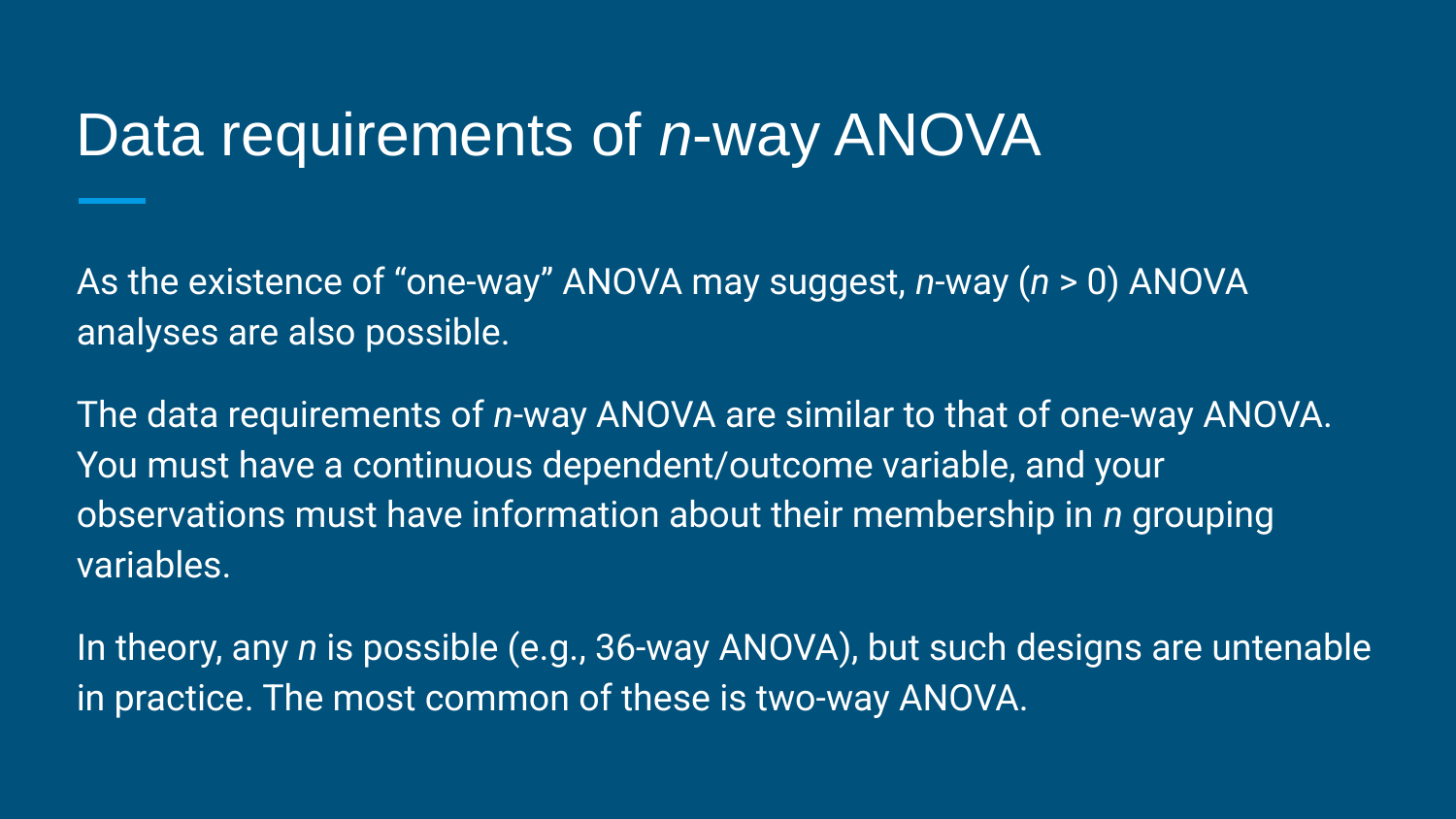

# Data requirements of n-way ANOVA
As the existence of “one-way” ANOVA may suggest, n-way (n > 0) ANOVA analyses are also possible.
The data requirements of n-way ANOVA are similar to that of one-way ANOVA. You must have a continuous dependent/outcome variable, and your observations must have information about their membership in n grouping variables.
In theory, any n is possible (e.g., 36-way ANOVA), but such designs are untenable in practice. The most common of these is two-way ANOVA.